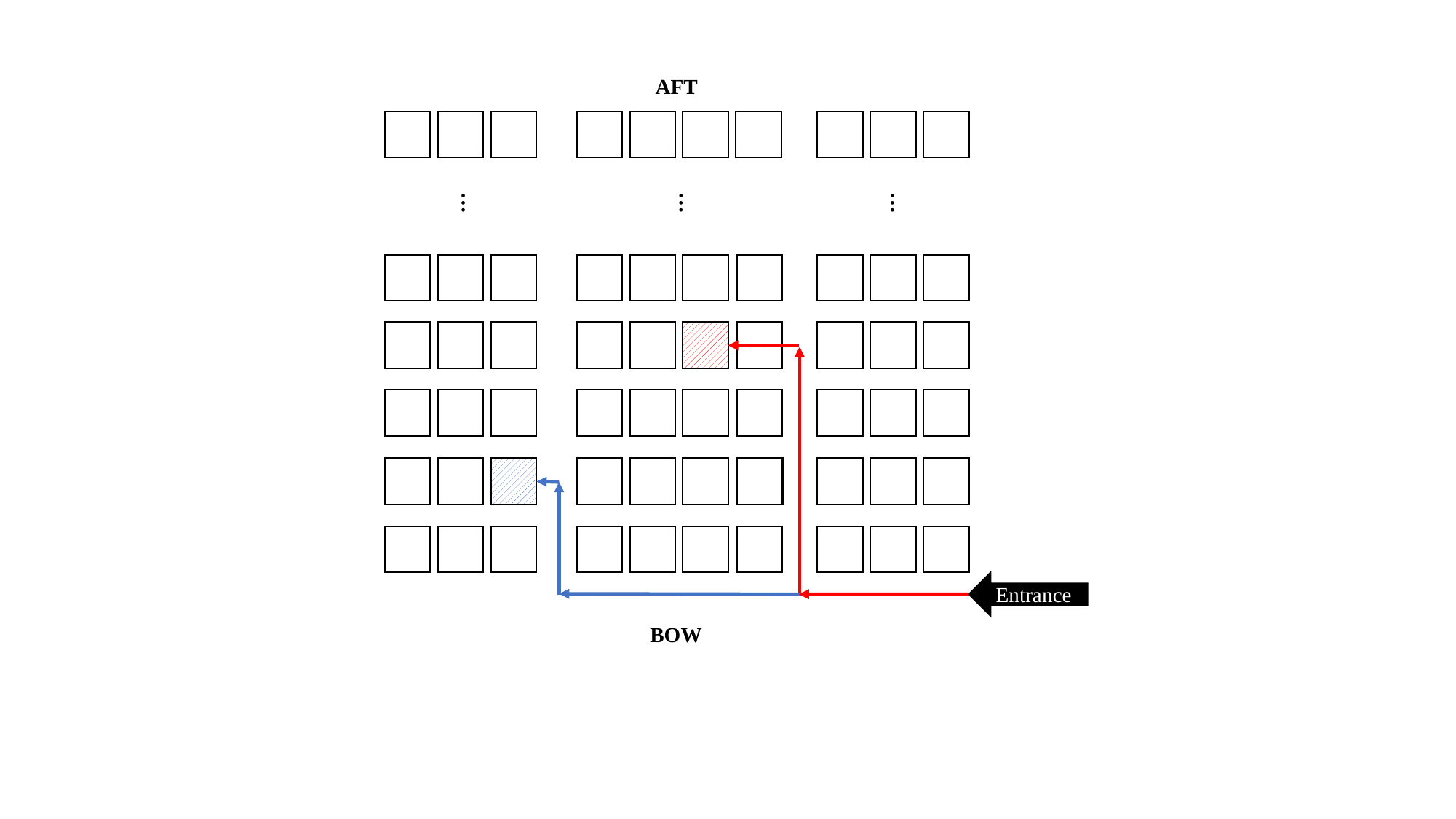

AFT

…
…
…

v

v

v

Entrance
BOW